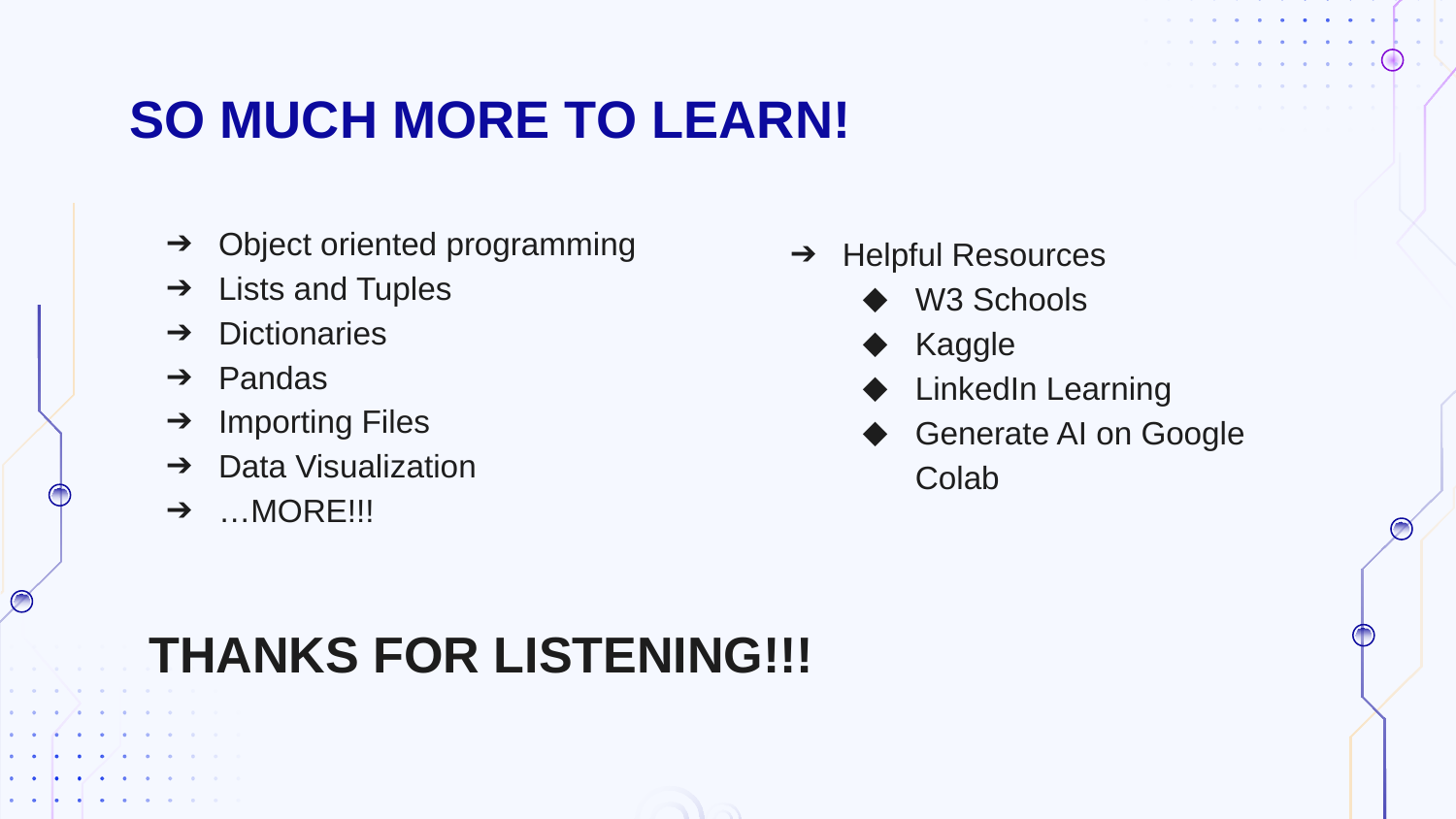

# SO MUCH MORE TO LEARN!
Object oriented programming
Lists and Tuples
Dictionaries
Pandas
Importing Files
Data Visualization
…MORE!!!

Helpful Resources
W3 Schools
Kaggle
LinkedIn Learning
Generate AI on Google Colab

THANKS FOR LISTENING!!!